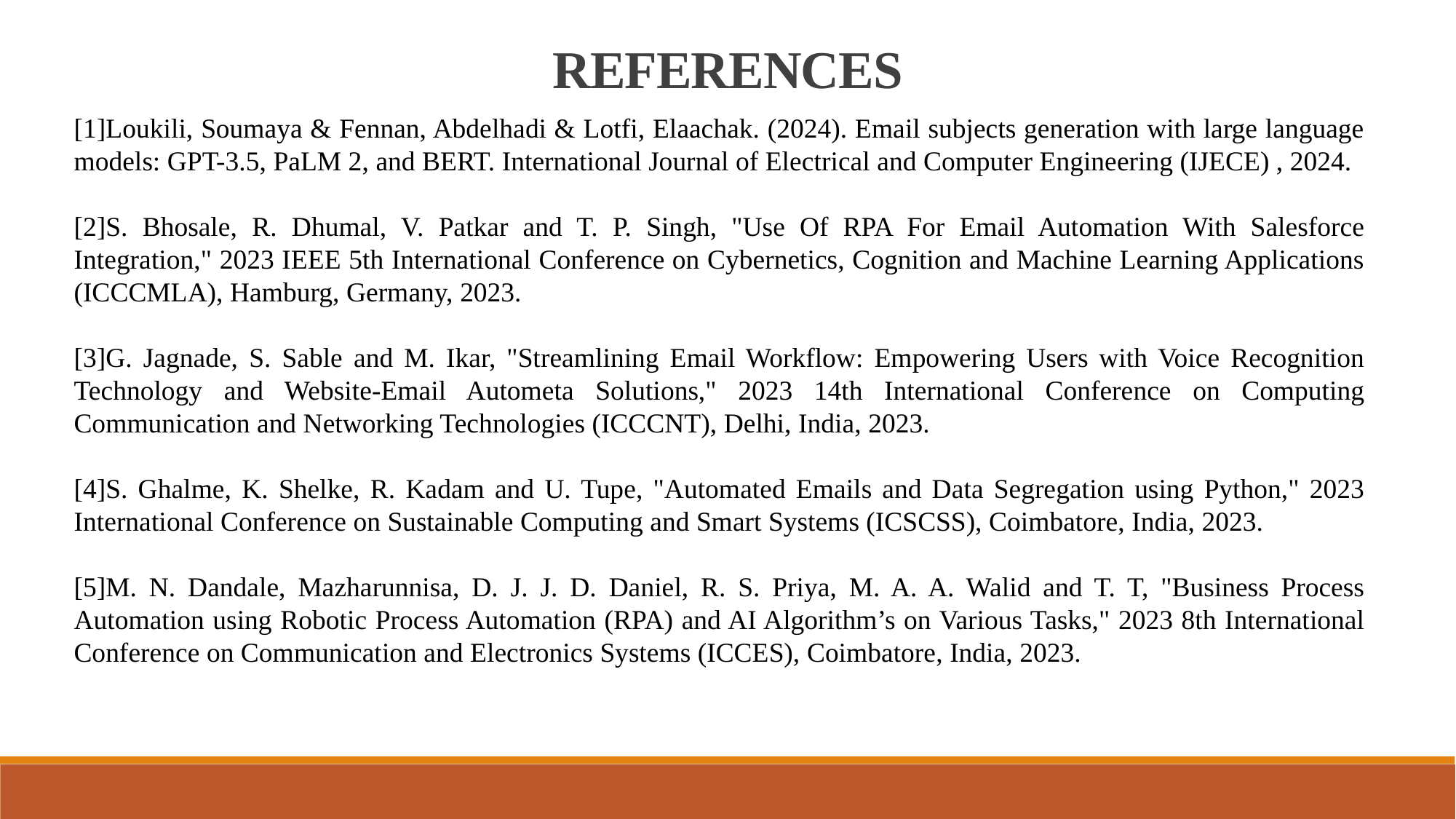

REFERENCES
[1]Loukili, Soumaya & Fennan, Abdelhadi & Lotfi, Elaachak. (2024). Email subjects generation with large language models: GPT-3.5, PaLM 2, and BERT. International Journal of Electrical and Computer Engineering (IJECE) , 2024.

[2]S. Bhosale, R. Dhumal, V. Patkar and T. P. Singh, "Use Of RPA For Email Automation With Salesforce Integration," 2023 IEEE 5th International Conference on Cybernetics, Cognition and Machine Learning Applications (ICCCMLA), Hamburg, Germany, 2023.

[3]G. Jagnade, S. Sable and M. Ikar, "Streamlining Email Workflow: Empowering Users with Voice Recognition Technology and Website-Email Autometa Solutions," 2023 14th International Conference on Computing Communication and Networking Technologies (ICCCNT), Delhi, India, 2023.

[4]S. Ghalme, K. Shelke, R. Kadam and U. Tupe, "Automated Emails and Data Segregation using Python," 2023 International Conference on Sustainable Computing and Smart Systems (ICSCSS), Coimbatore, India, 2023.

[5]M. N. Dandale, Mazharunnisa, D. J. J. D. Daniel, R. S. Priya, M. A. A. Walid and T. T, "Business Process Automation using Robotic Process Automation (RPA) and AI Algorithm’s on Various Tasks," 2023 8th International Conference on Communication and Electronics Systems (ICCES), Coimbatore, India, 2023.